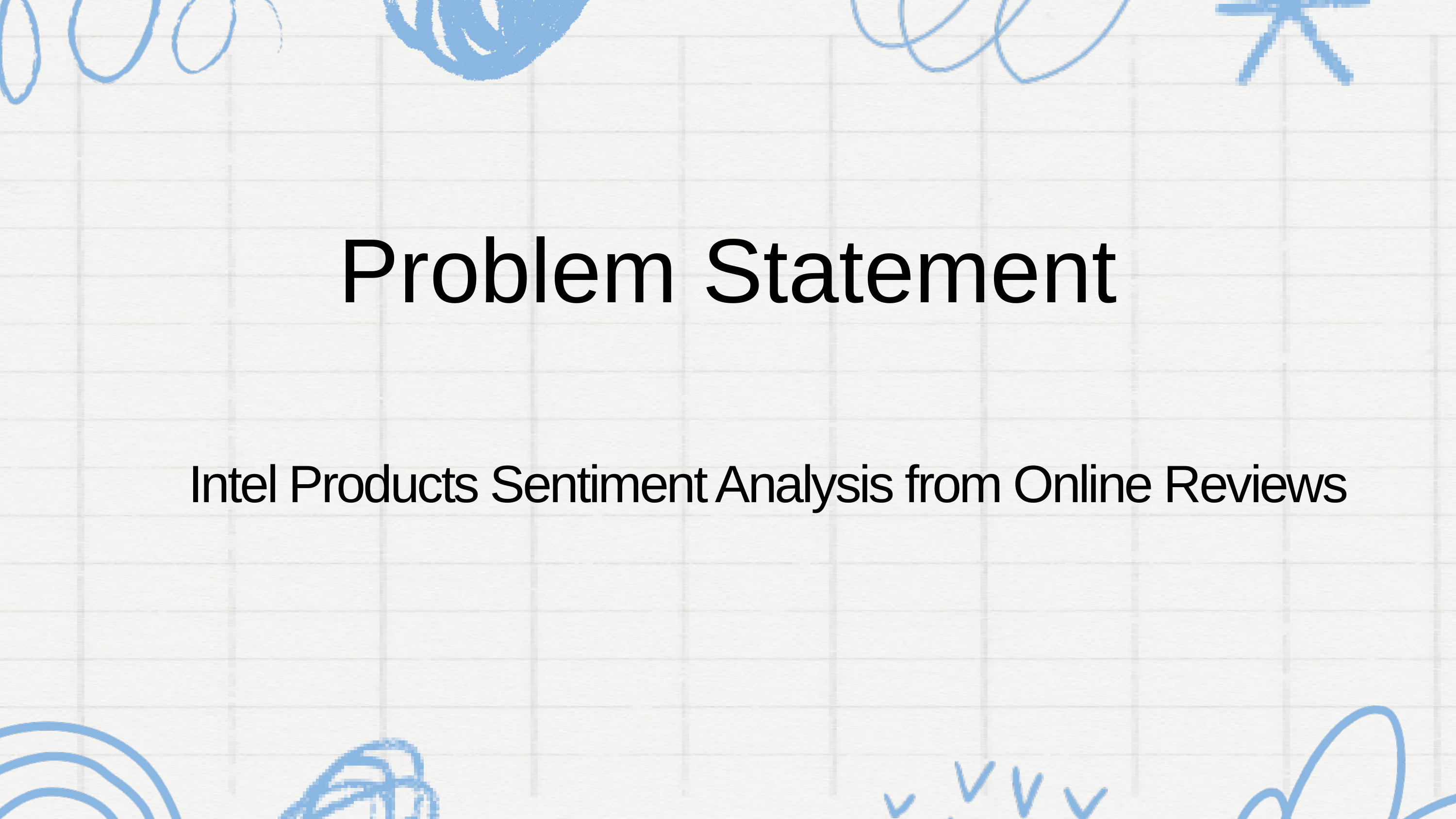

Problem Statement

Intel Products Sentiment Analysis from Online Reviews